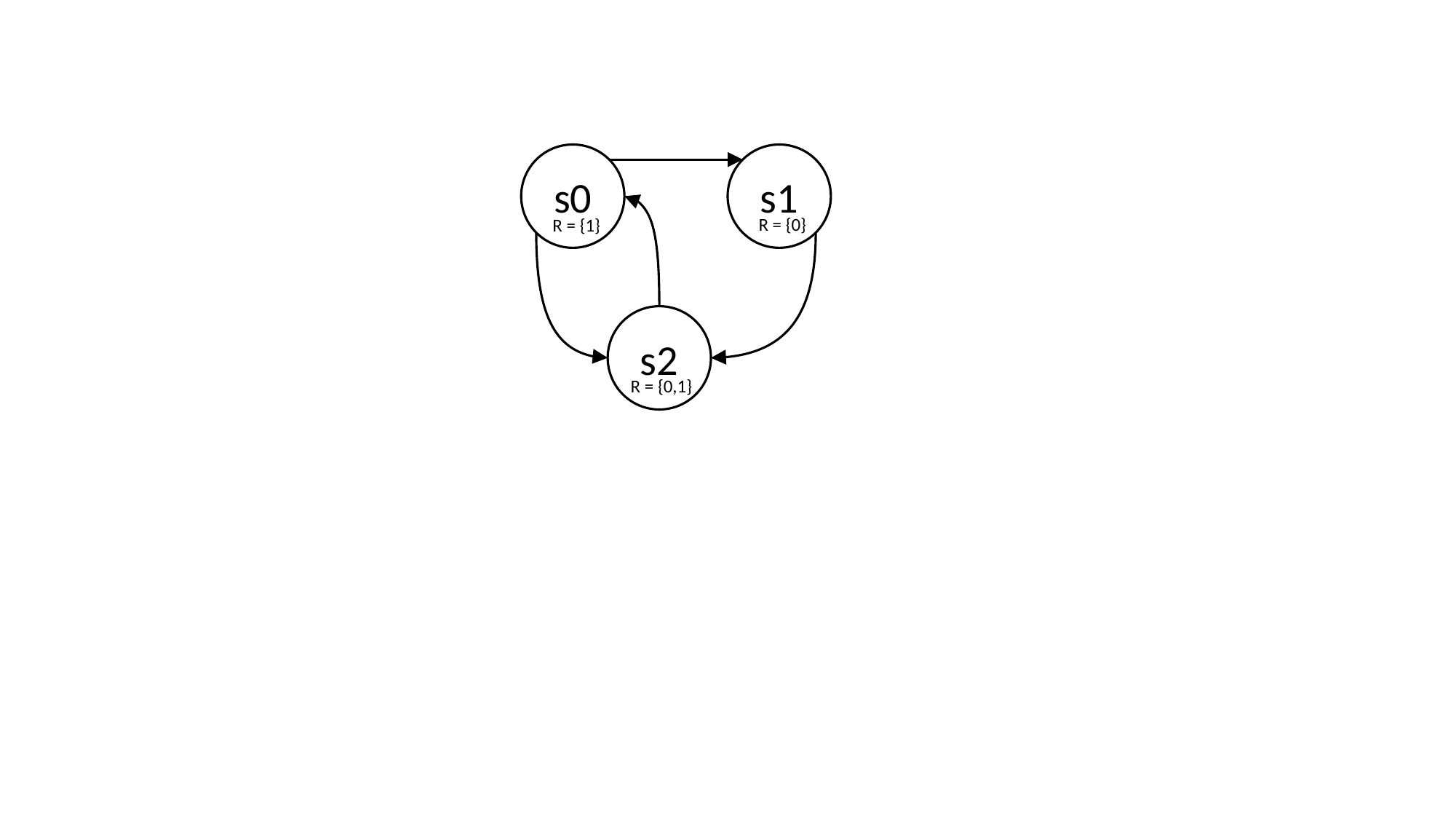

s0
s1
R = {0}
R = {1}
s2
R = {0,1}